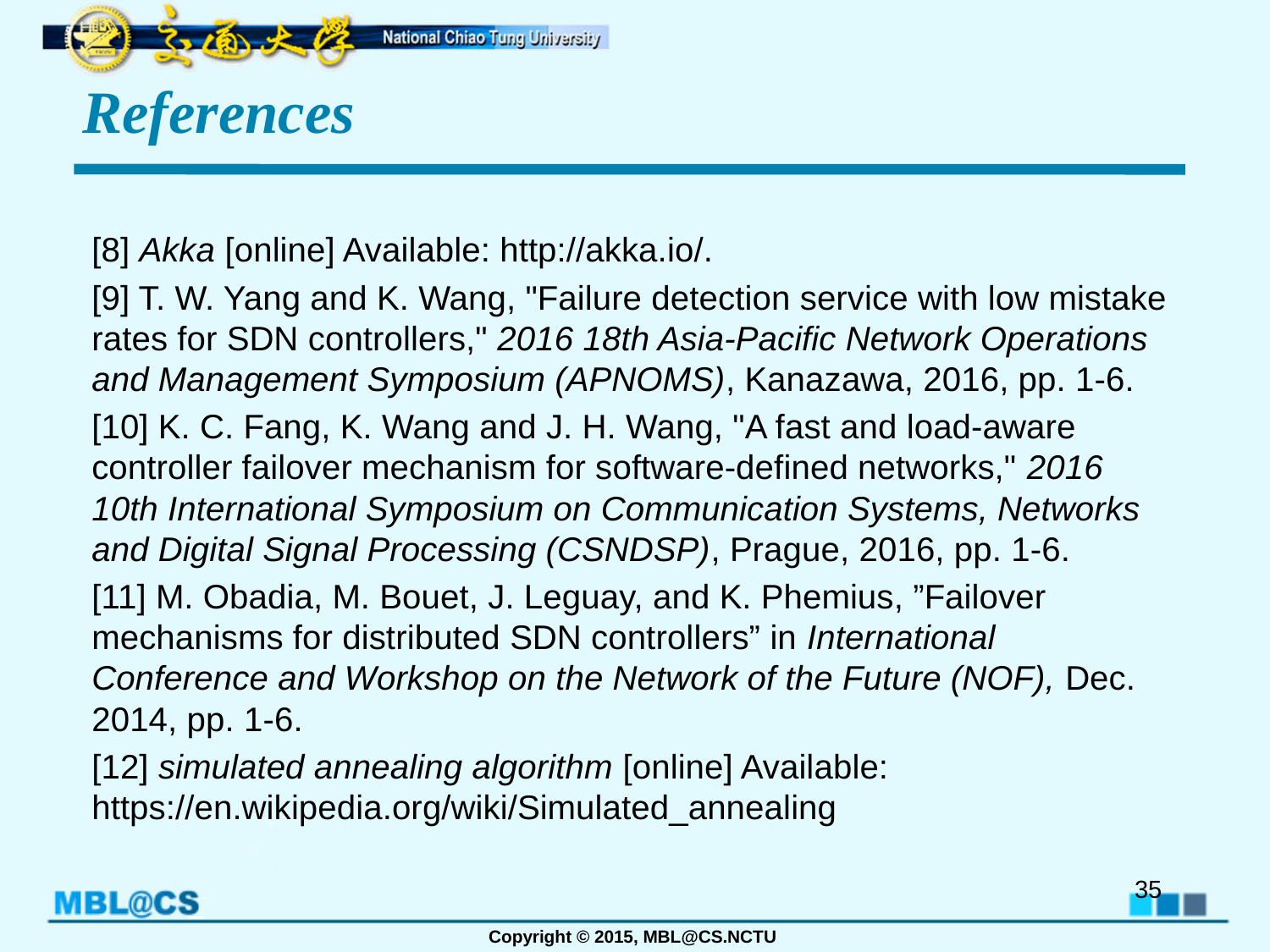

# References
[8] Akka [online] Available: http://akka.io/.
[9] T. W. Yang and K. Wang, "Failure detection service with low mistake rates for SDN controllers," 2016 18th Asia-Pacific Network Operations and Management Symposium (APNOMS), Kanazawa, 2016, pp. 1-6.
[10] K. C. Fang, K. Wang and J. H. Wang, "A fast and load-aware controller failover mechanism for software-defined networks," 2016 10th International Symposium on Communication Systems, Networks and Digital Signal Processing (CSNDSP), Prague, 2016, pp. 1-6.
[11] M. Obadia, M. Bouet, J. Leguay, and K. Phemius, ”Failover mechanisms for distributed SDN controllers” in International Conference and Workshop on the Network of the Future (NOF), Dec. 2014, pp. 1-6.
[12] simulated annealing algorithm [online] Available: https://en.wikipedia.org/wiki/Simulated_annealing

35